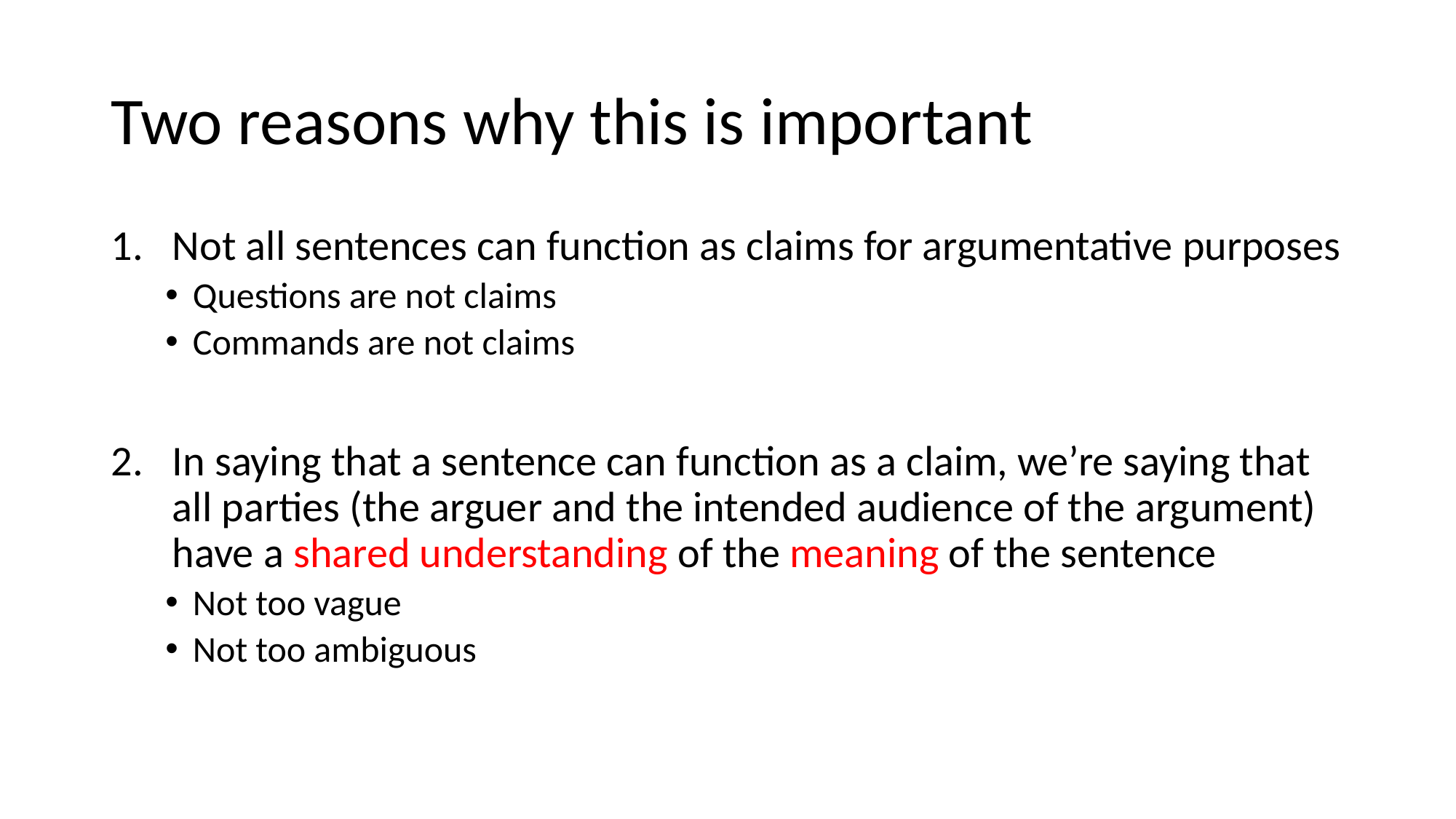

# Two reasons why this is important
Not all sentences can function as claims for argumentative purposes
Questions are not claims
Commands are not claims

In saying that a sentence can function as a claim, we’re saying that all parties (the arguer and the intended audience of the argument) have a shared understanding of the meaning of the sentence
Not too vague
Not too ambiguous